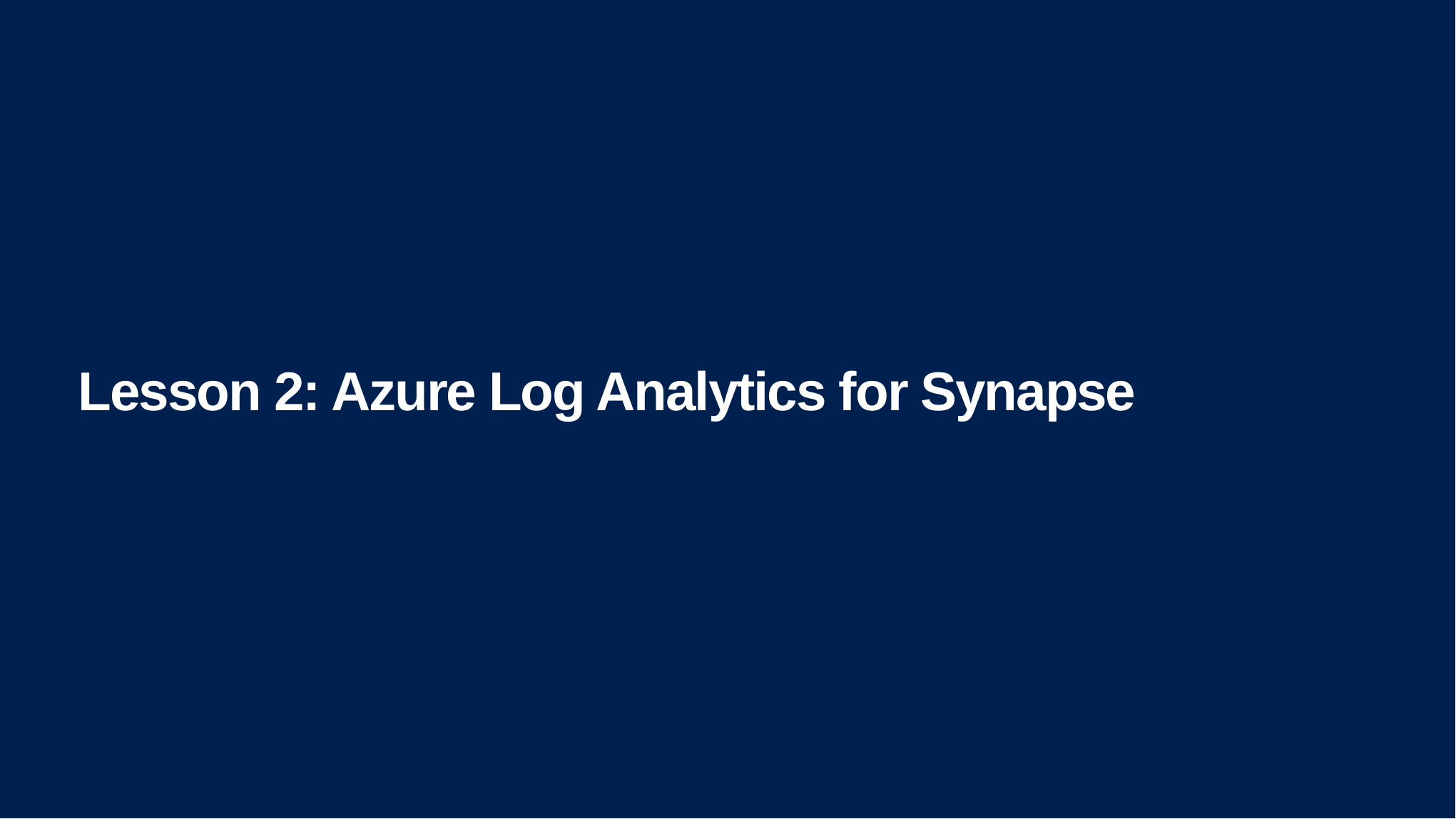

# Lesson 2: Azure Log Analytics for Synapse